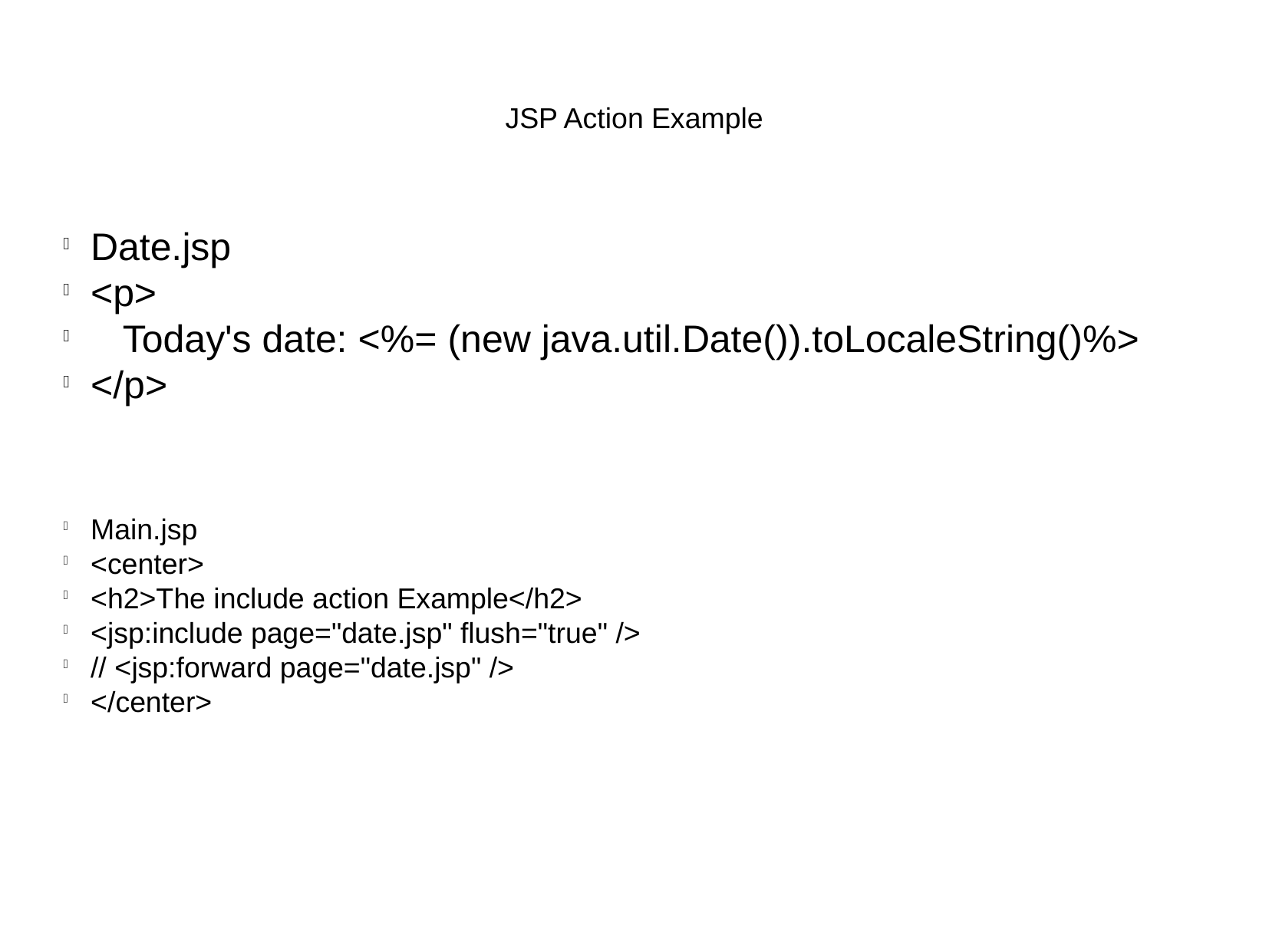

JSP Action Example
Date.jsp
<p>
   Today's date: <%= (new java.util.Date()).toLocaleString()%>
</p>
Main.jsp
<center>
<h2>The include action Example</h2>
<jsp:include page="date.jsp" flush="true" />
// <jsp:forward page="date.jsp" />
</center>